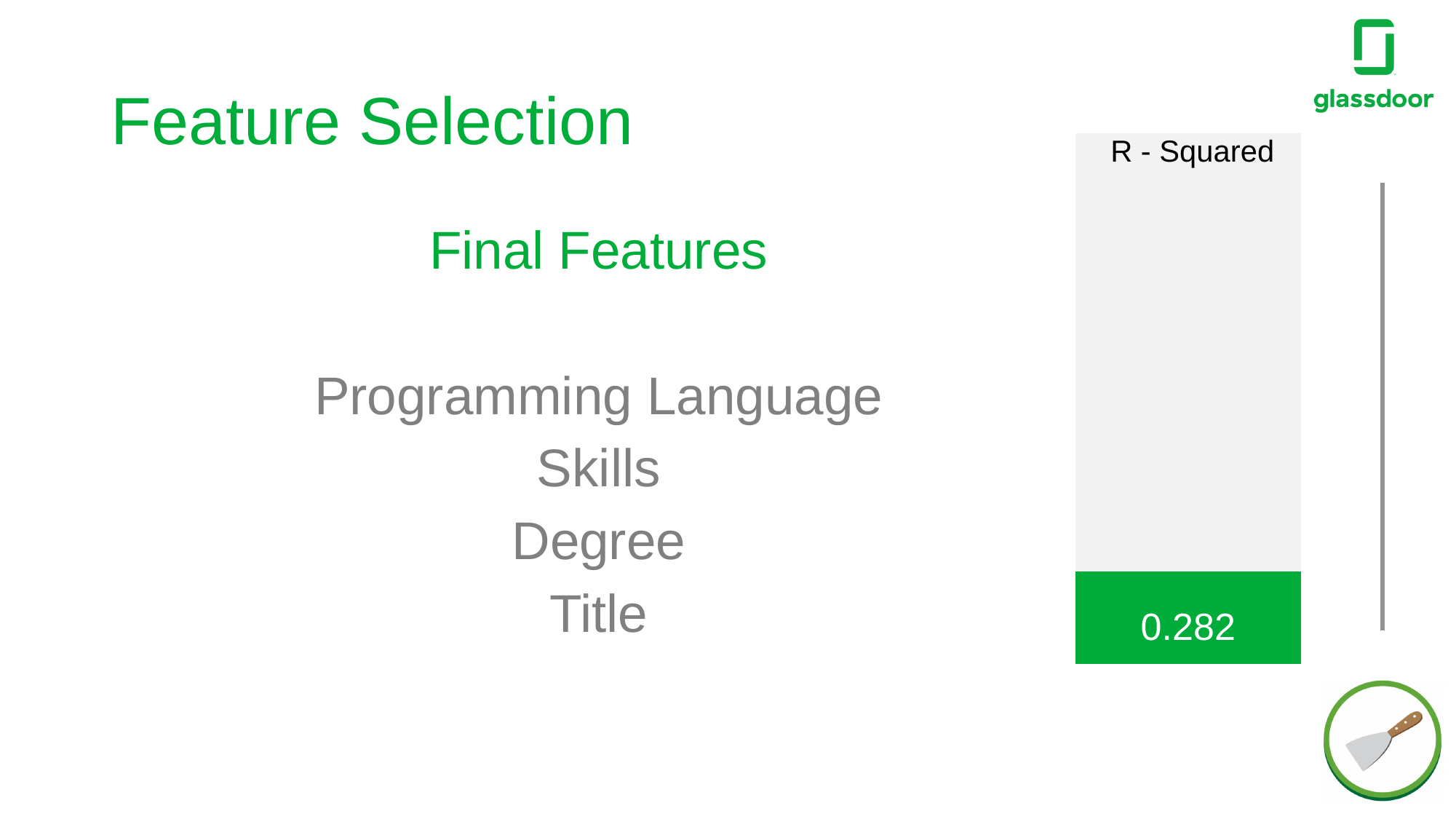

# Feature Selection
| R - Squared |
| --- |
|  |
|  |
|  |
|  |
|  |
|  |
|  |
|  |
|  |
|  |
|  |
|  |
|  |
|  |
| 0.282 |
Final Features

Programming Language
Skills
Degree
Title